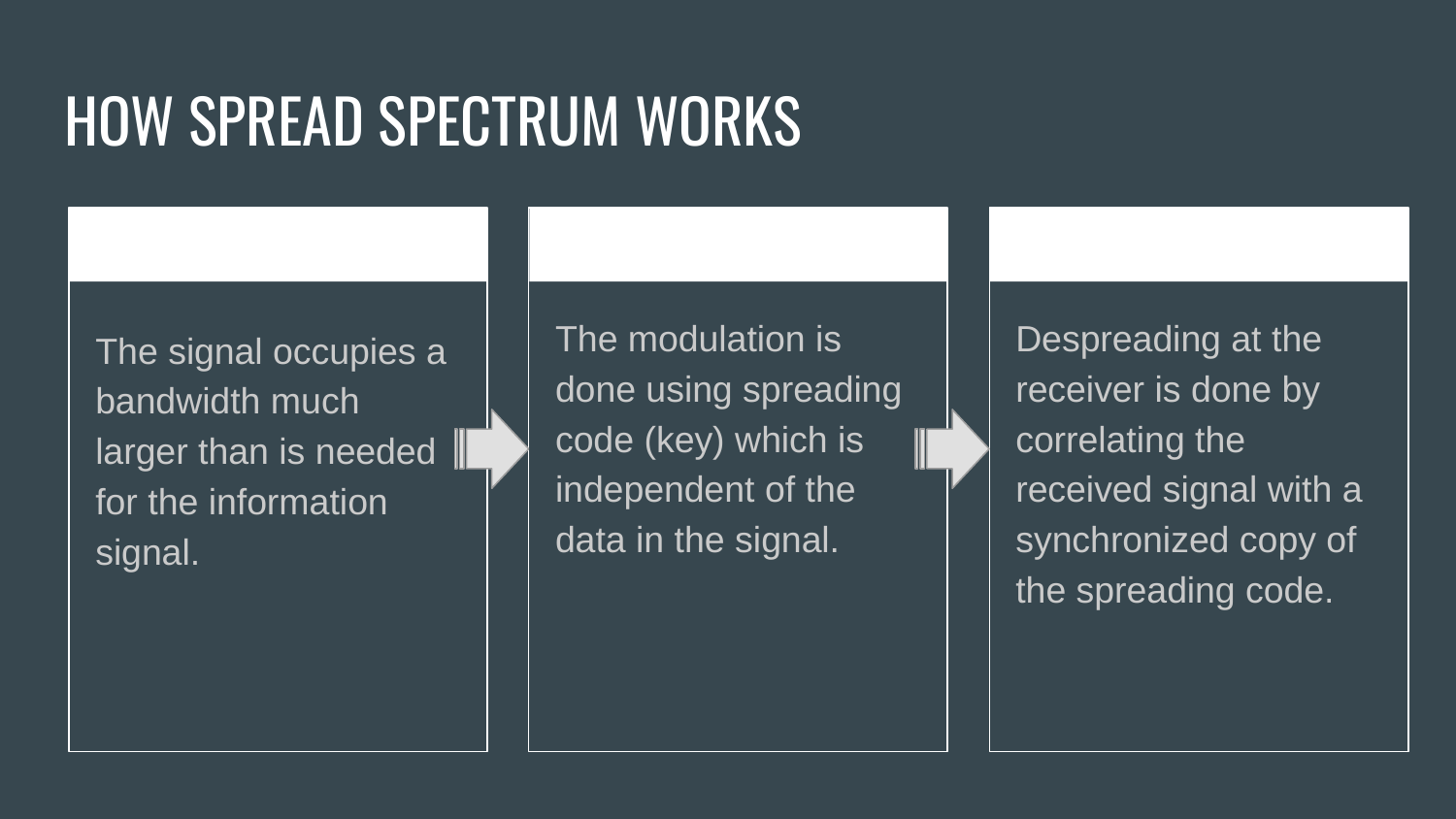

# HOW SPREAD SPECTRUM WORKS

The modulation is done using spreading code (key) which is independent of the data in the signal.
Despreading at the receiver is done by correlating the received signal with a synchronized copy of the spreading code.
The signal occupies a bandwidth much larger than is needed for the information signal.